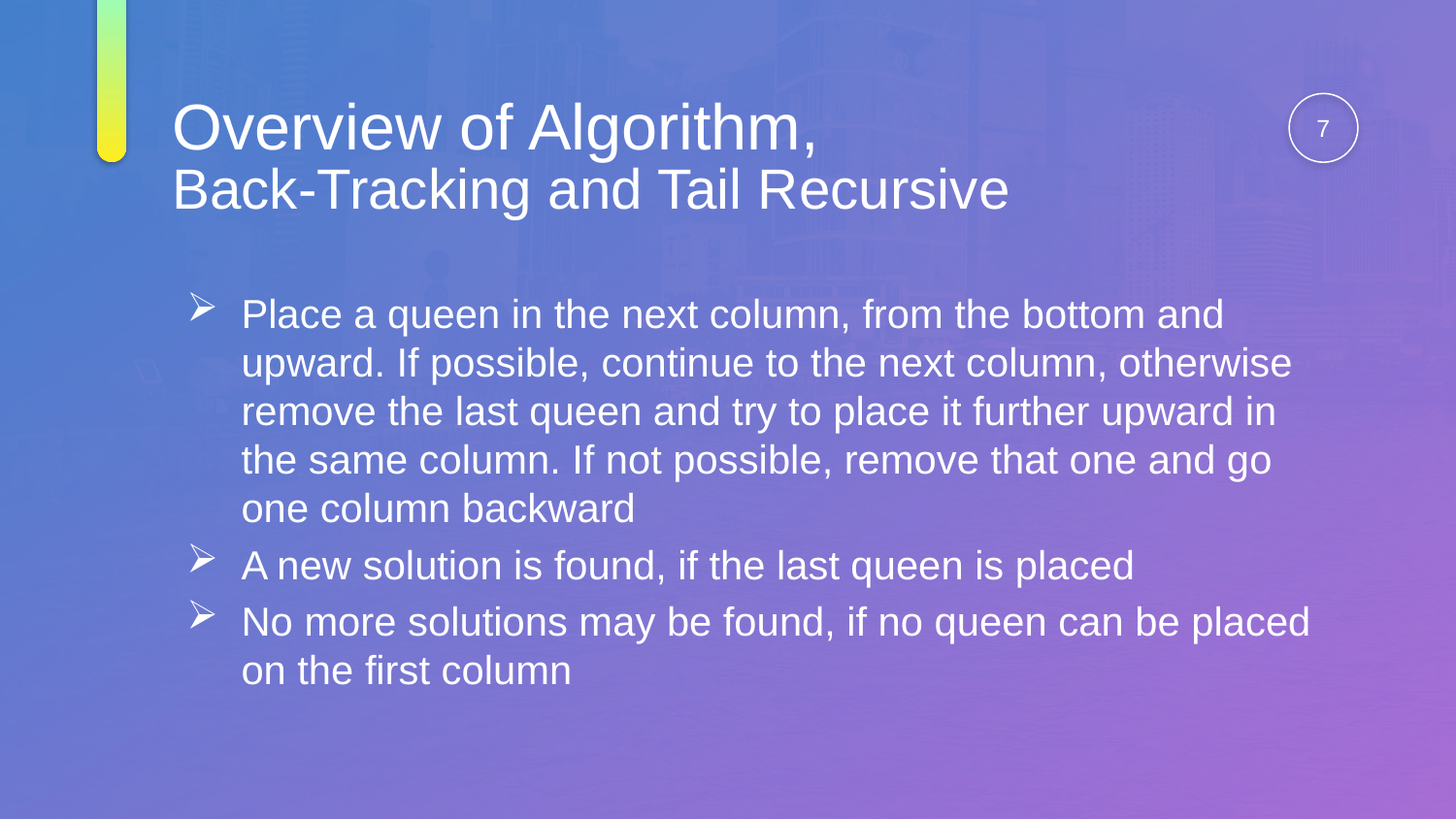

Overview of Algorithm,
Back-Tracking and Tail Recursive
7
Place a queen in the next column, from the bottom and upward. If possible, continue to the next column, otherwise remove the last queen and try to place it further upward in the same column. If not possible, remove that one and go one column backward
A new solution is found, if the last queen is placed
No more solutions may be found, if no queen can be placed on the first column